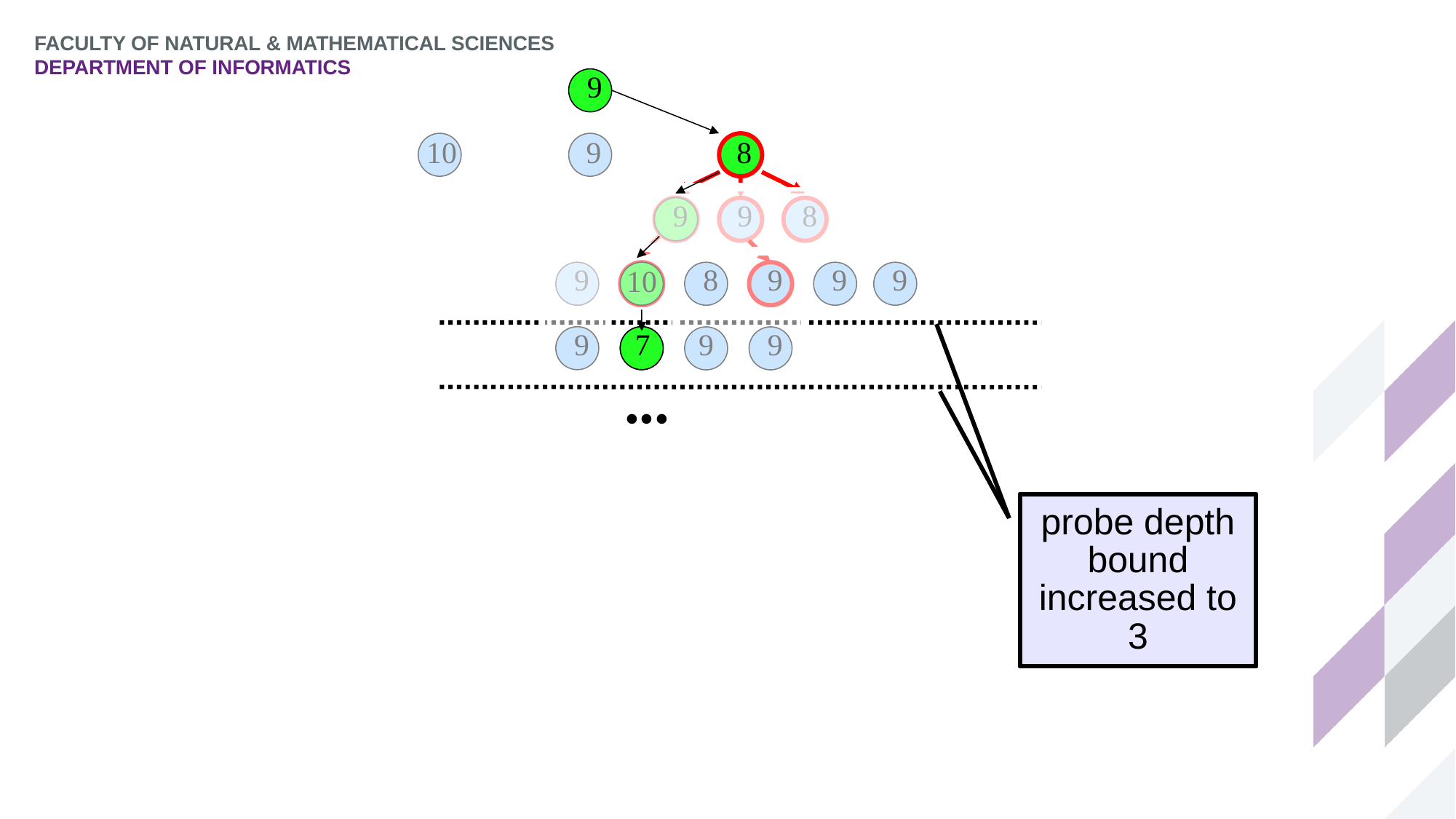

9

#

10

9
8
8

9
9
8

9
8
9
9
9

10

9
7
9
9

...

probe depth bound set to 2
probe depth bound increased to 3